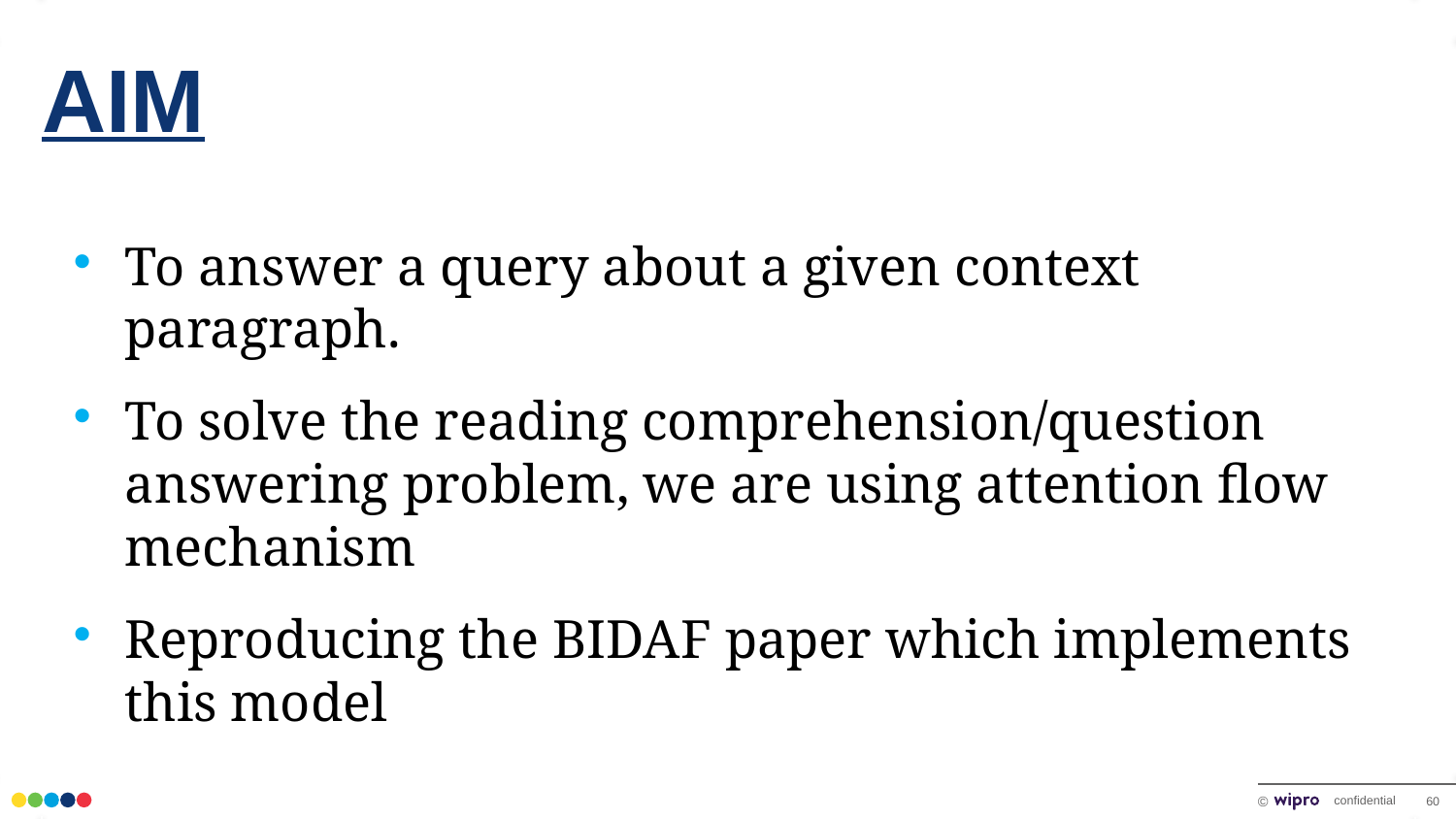

# AIM
To answer a query about a given context paragraph.
To solve the reading comprehension/question answering problem, we are using attention flow mechanism
Reproducing the BIDAF paper which implements this model